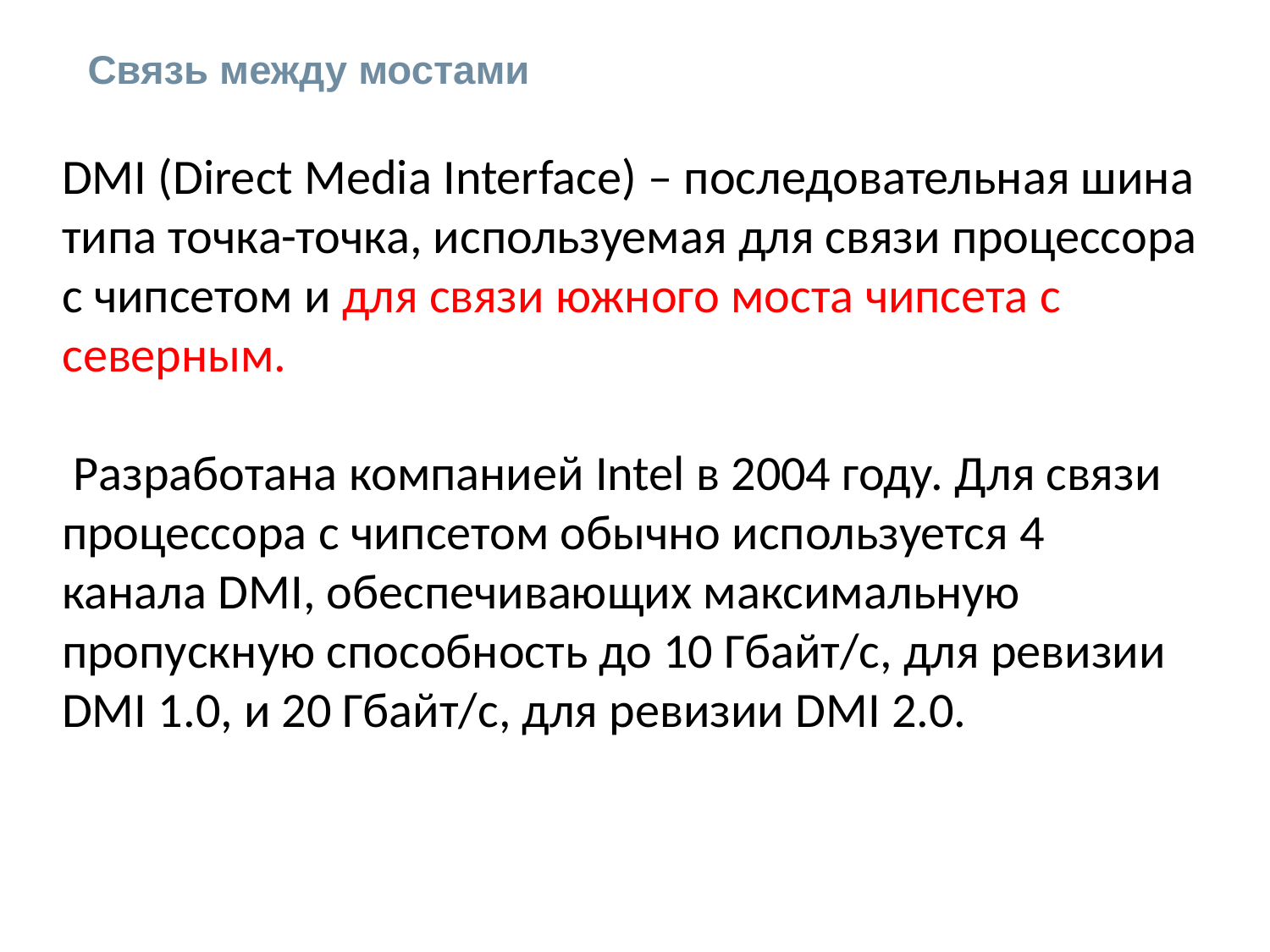

# Связь между мостами
DMI (Direct Media Interface) – последовательная шина типа точка-точка, используемая для связи процессора с чипсетом и для связи южного моста чипсета с северным.

 Разработана компанией Intel в 2004 году. Для связи процессора с чипсетом обычно используется 4 канала DMI, обеспечивающих максимальную пропускную способность до 10 Гбайт/с, для ревизии DMI 1.0, и 20 Гбайт/с, для ревизии DMI 2.0.